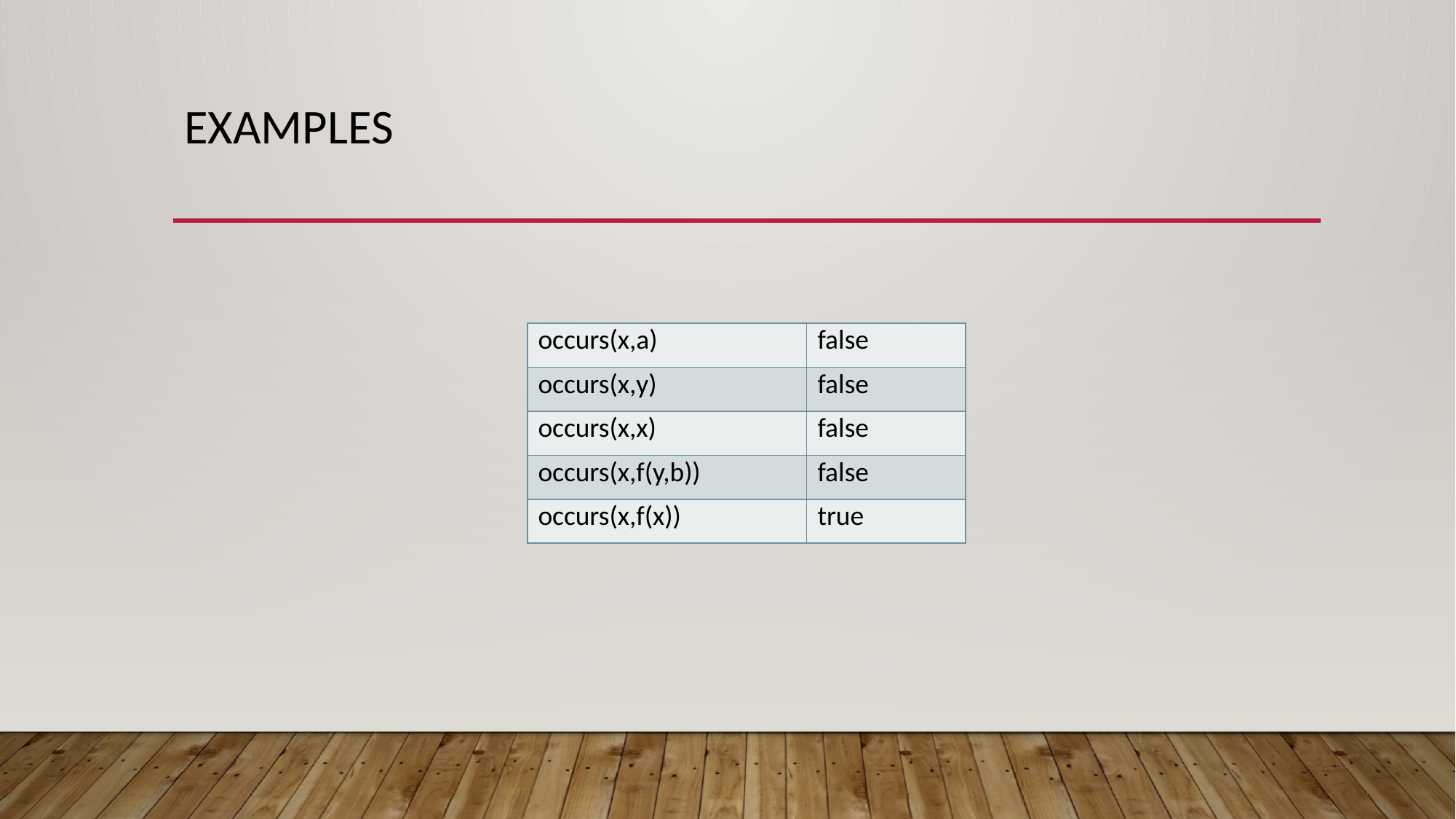

# Examples
| occurs(x,a) | false |
| --- | --- |
| occurs(x,y) | false |
| occurs(x,x) | false |
| occurs(x,f(y,b)) | false |
| occurs(x,f(x)) | true |